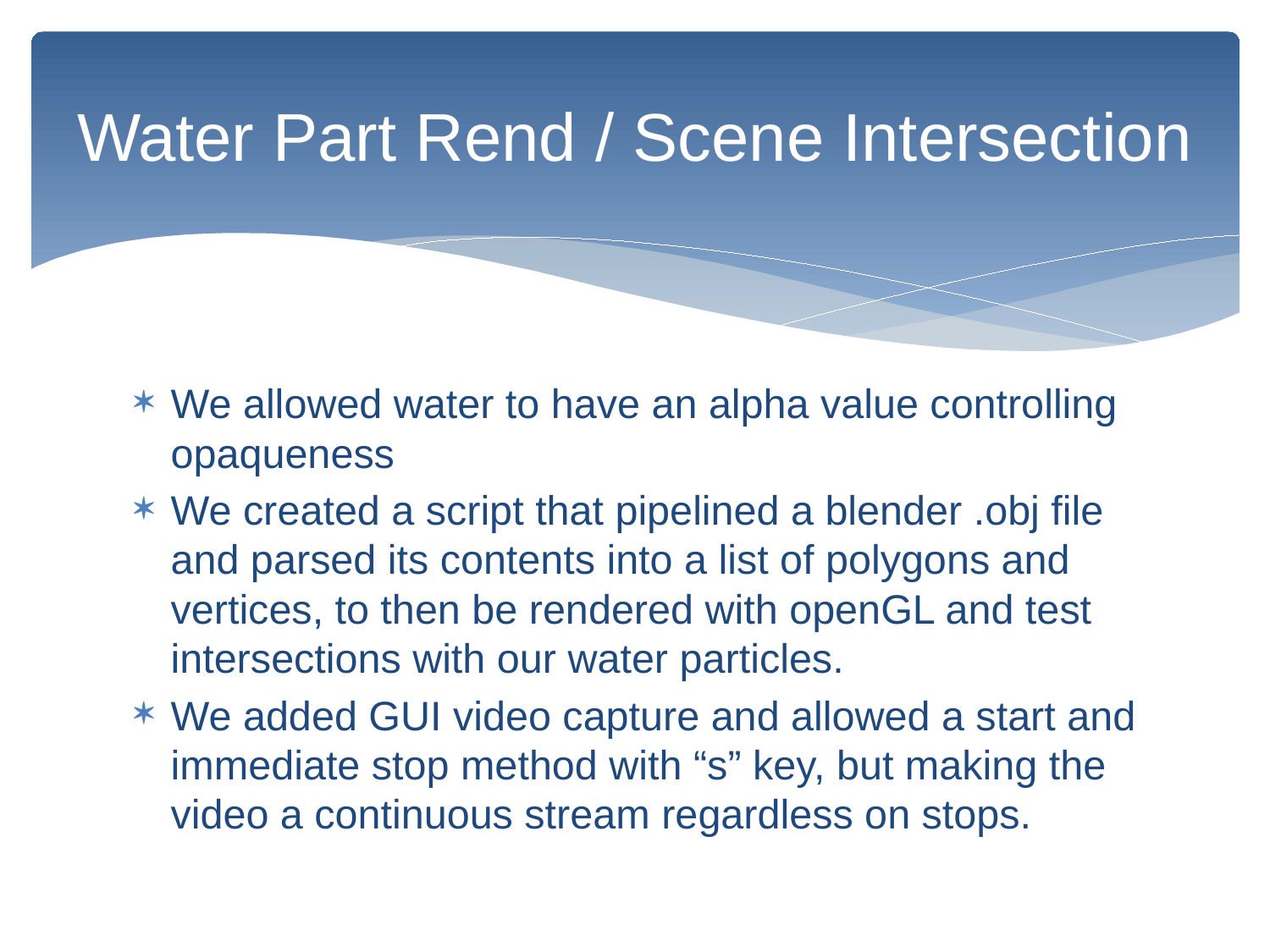

# Water Part Rend / Scene Intersection
We allowed water to have an alpha value controlling opaqueness
We created a script that pipelined a blender .obj file and parsed its contents into a list of polygons and vertices, to then be rendered with openGL and test intersections with our water particles.
We added GUI video capture and allowed a start and immediate stop method with “s” key, but making the video a continuous stream regardless on stops.